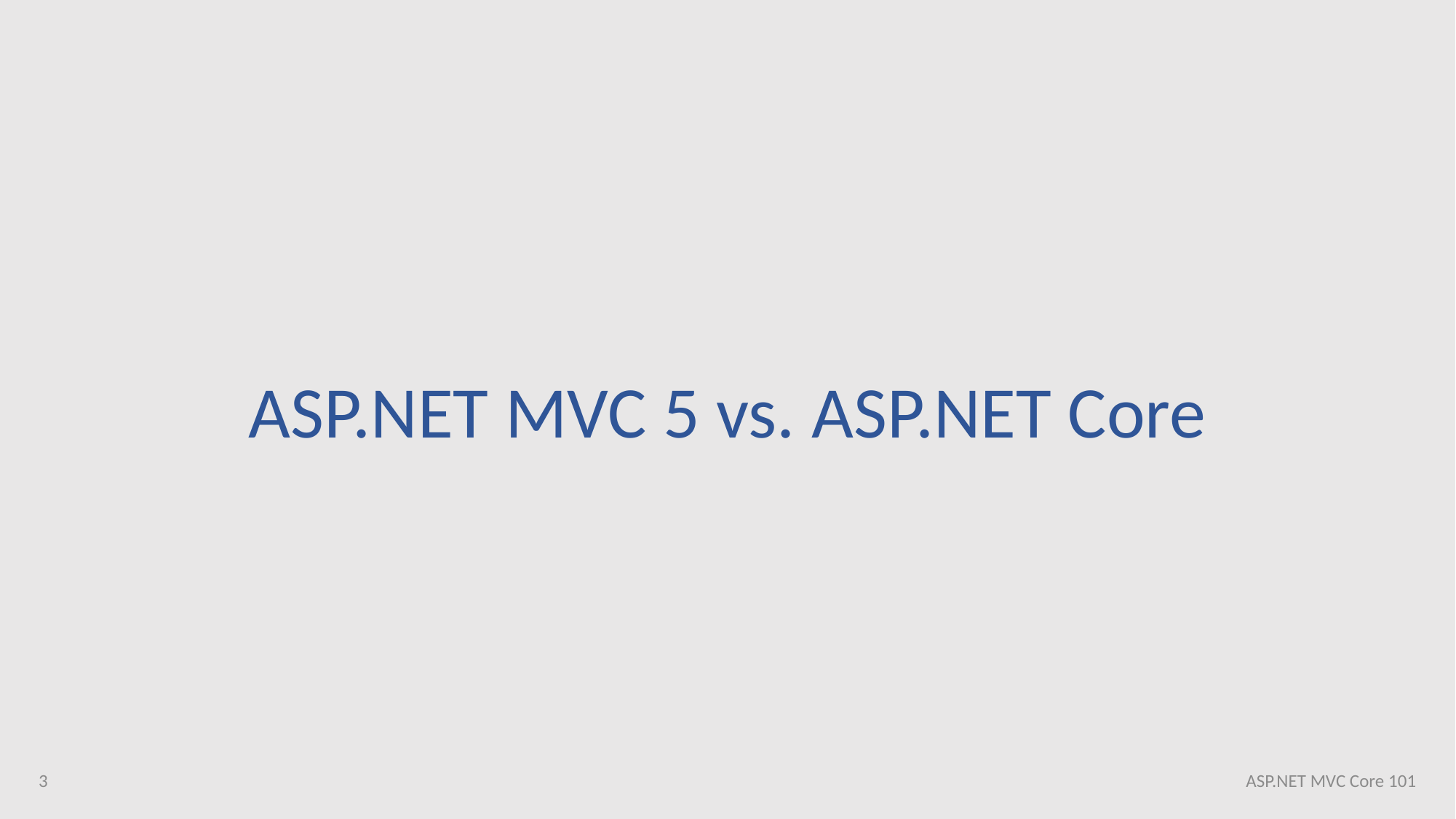

ASP.NET MVC 5 vs. ASP.NET Core
3
ASP.NET MVC Core 101